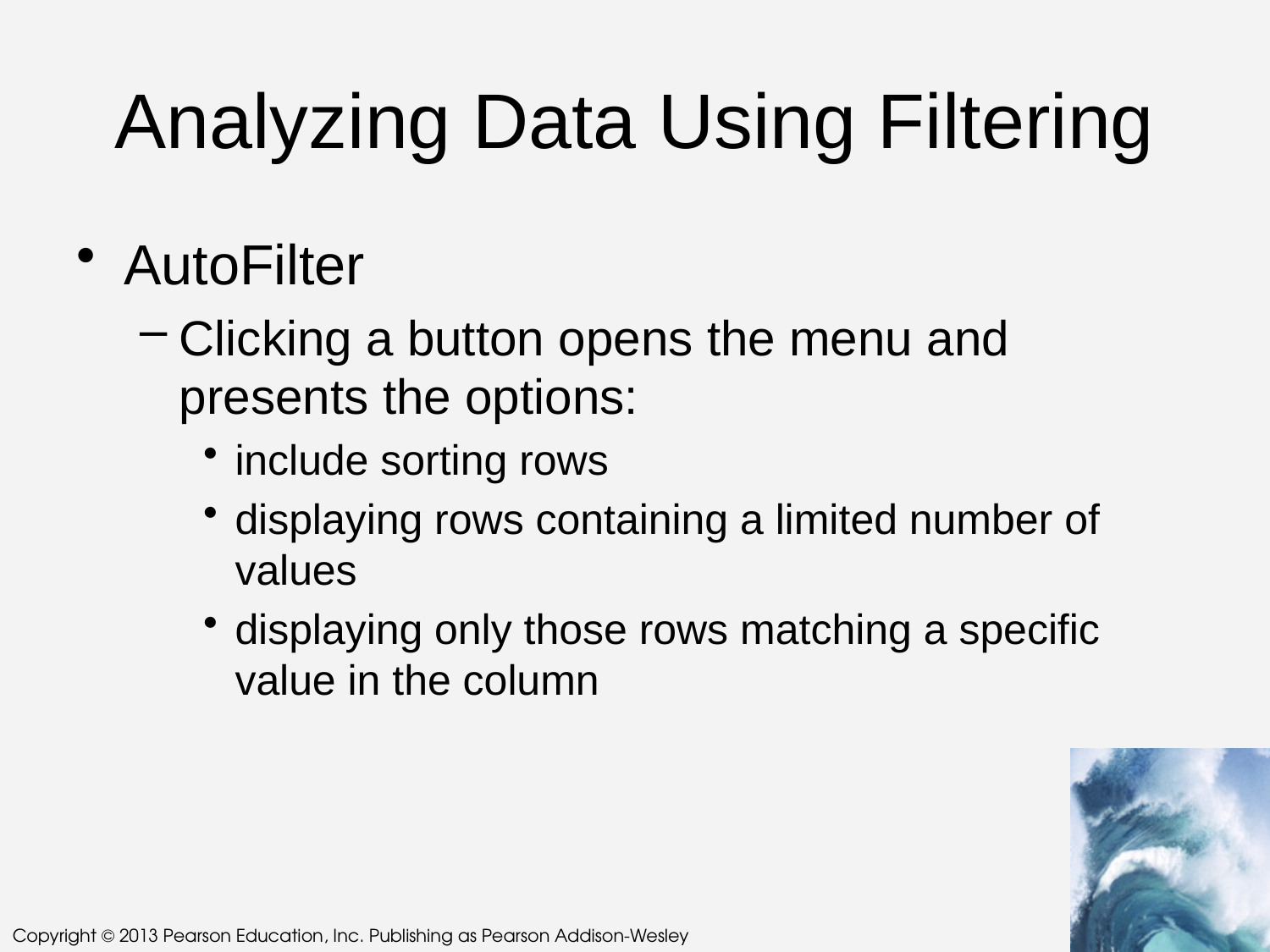

# Analyzing Data Using Filtering
AutoFilter
Clicking a button opens the menu and presents the options:
include sorting rows
displaying rows containing a limited number of values
displaying only those rows matching a specific value in the column